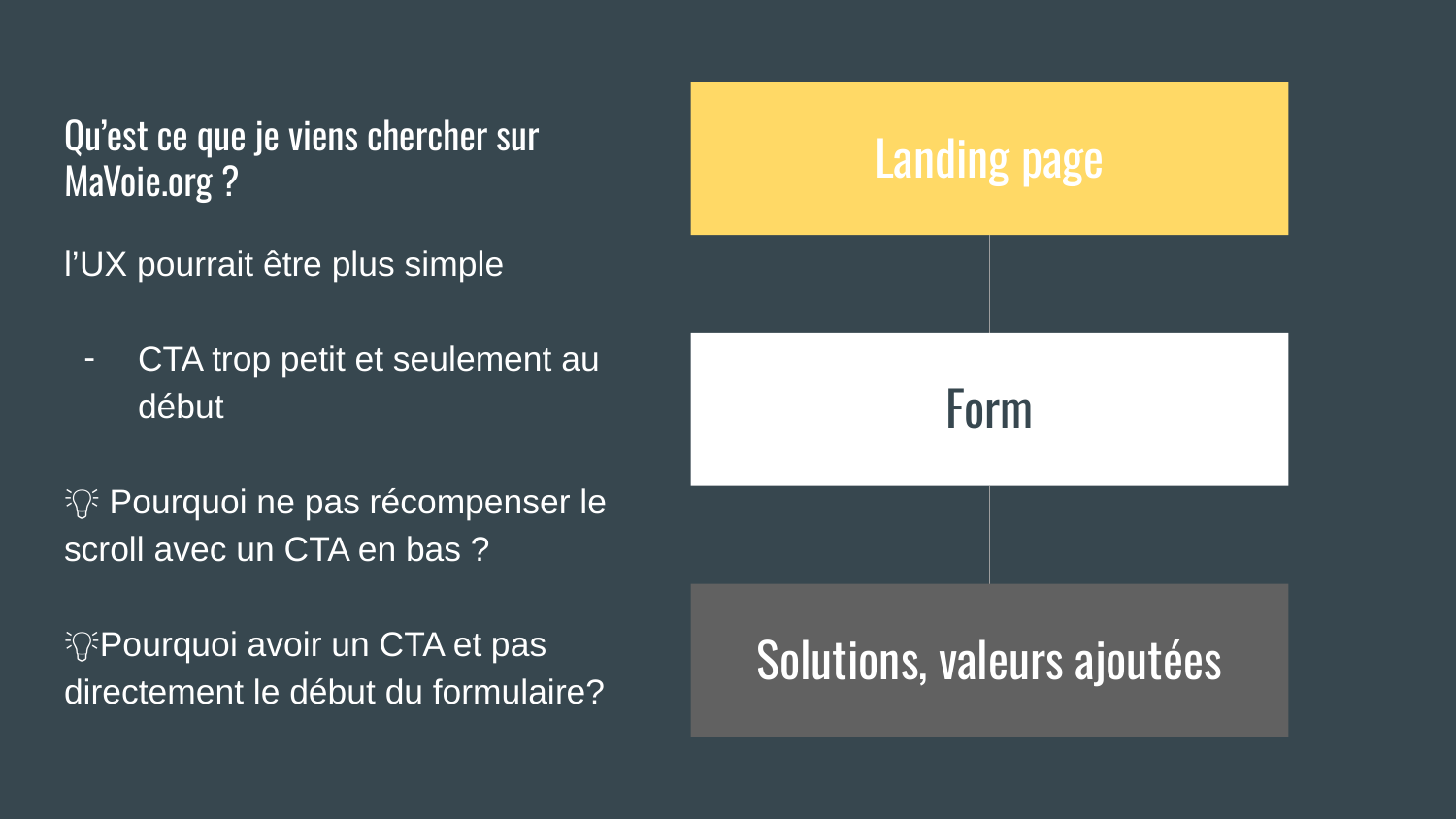

Landing page
# Qu’est ce que je viens chercher sur MaVoie.org ?
l’UX pourrait être plus simple

CTA trop petit et seulement au début

💡 Pourquoi ne pas récompenser le scroll avec un CTA en bas ?

💡Pourquoi avoir un CTA et pas directement le début du formulaire?

Form
Solutions, valeurs ajoutées